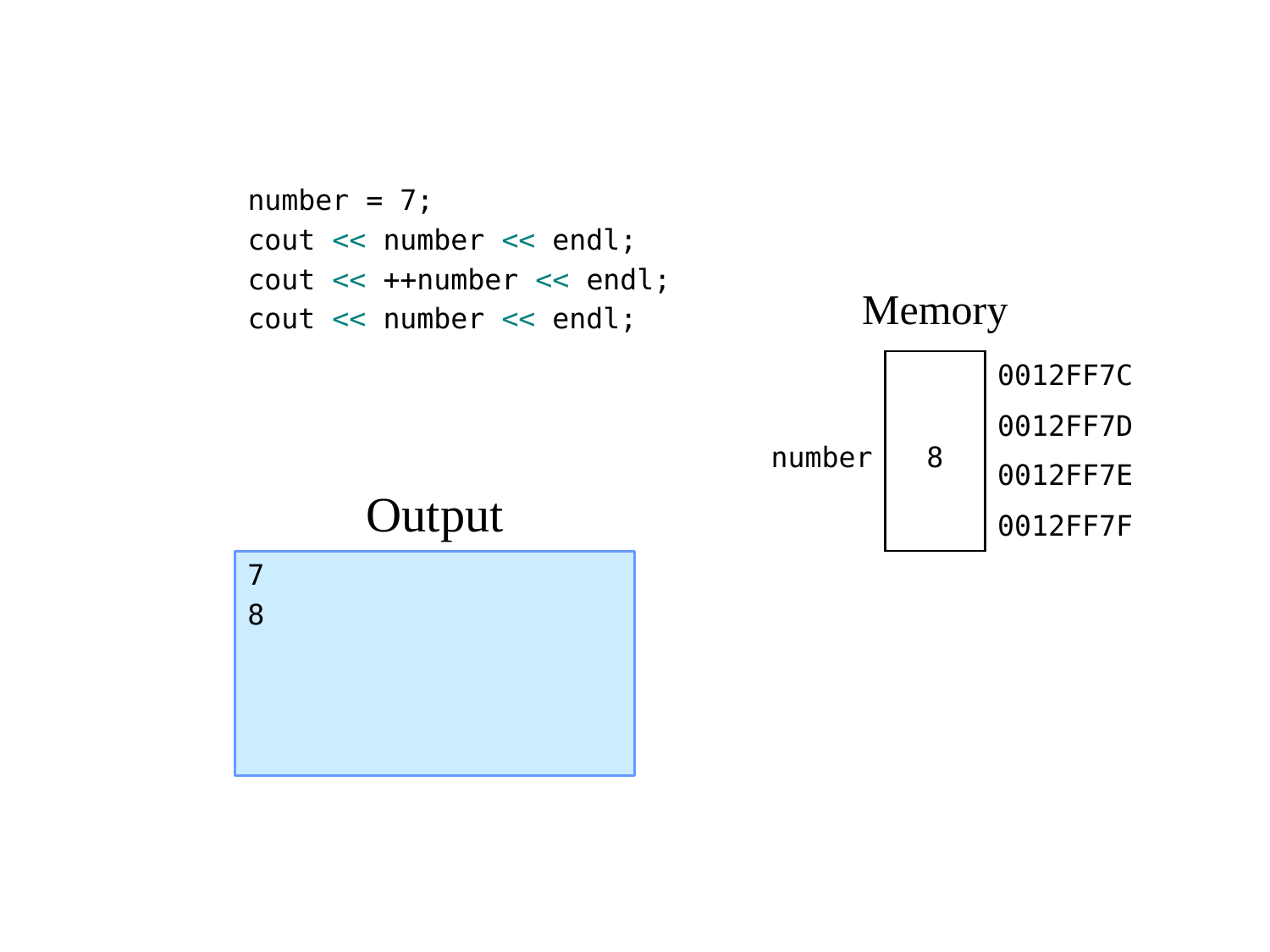

number = 7;
cout << number << endl;
cout << ++number << endl;
cout << number << endl;
Memory
| number | 8 | 0012FF7C |
| --- | --- | --- |
|  |  | 0012FF7D |
|  |  | 0012FF7E |
|  |  | 0012FF7F |
Output
7
8